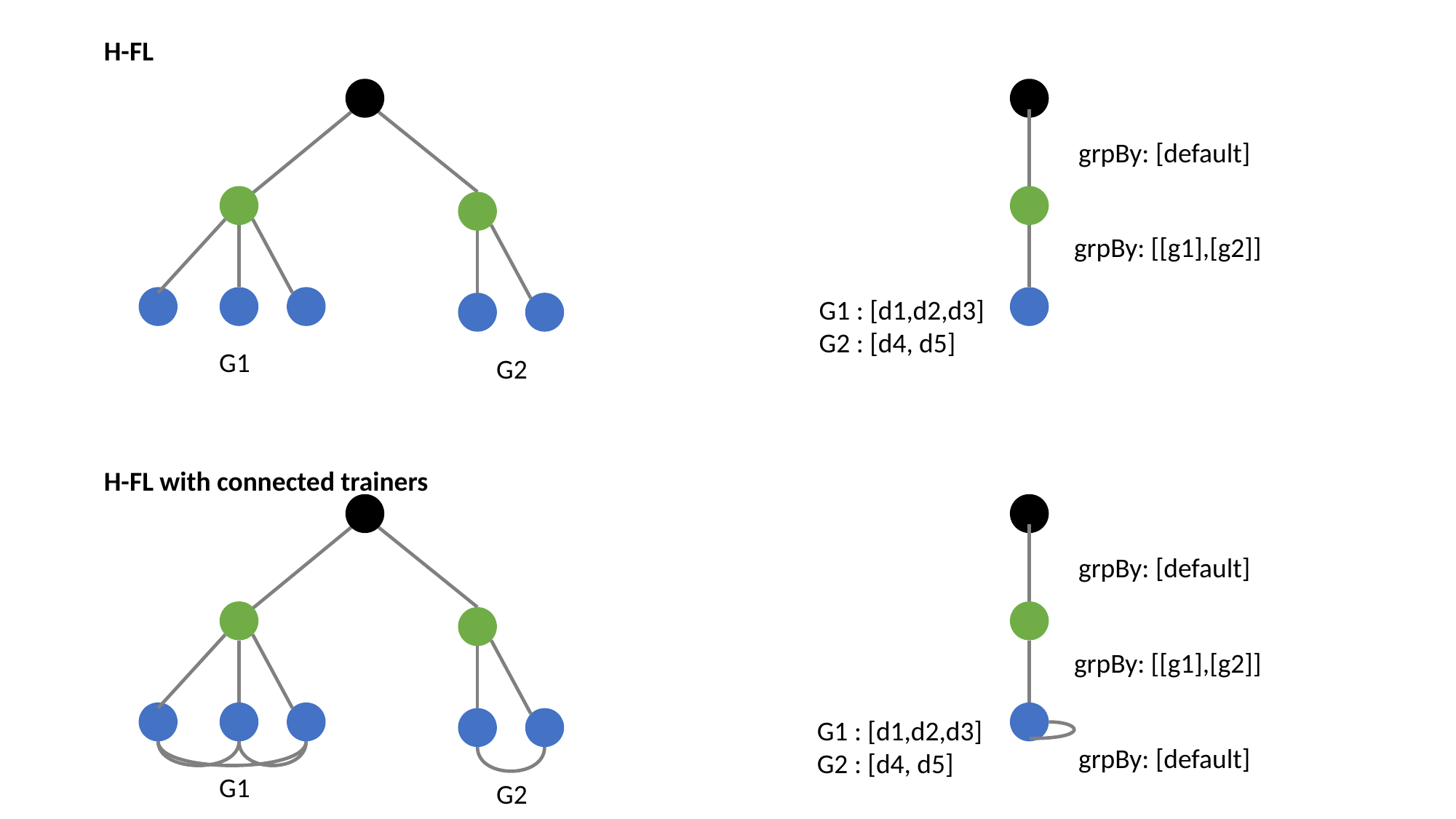

H-FL

grpBy: [default]

grpBy: [[g1],[g2]]

G1 : [d1,d2,d3]
G2 : [d4, d5]

G1
G2
H-FL with connected trainers

grpBy: [default]

grpBy: [[g1],[g2]]

G1 : [d1,d2,d3]
G2 : [d4, d5]

grpBy: [default]
G1
G2